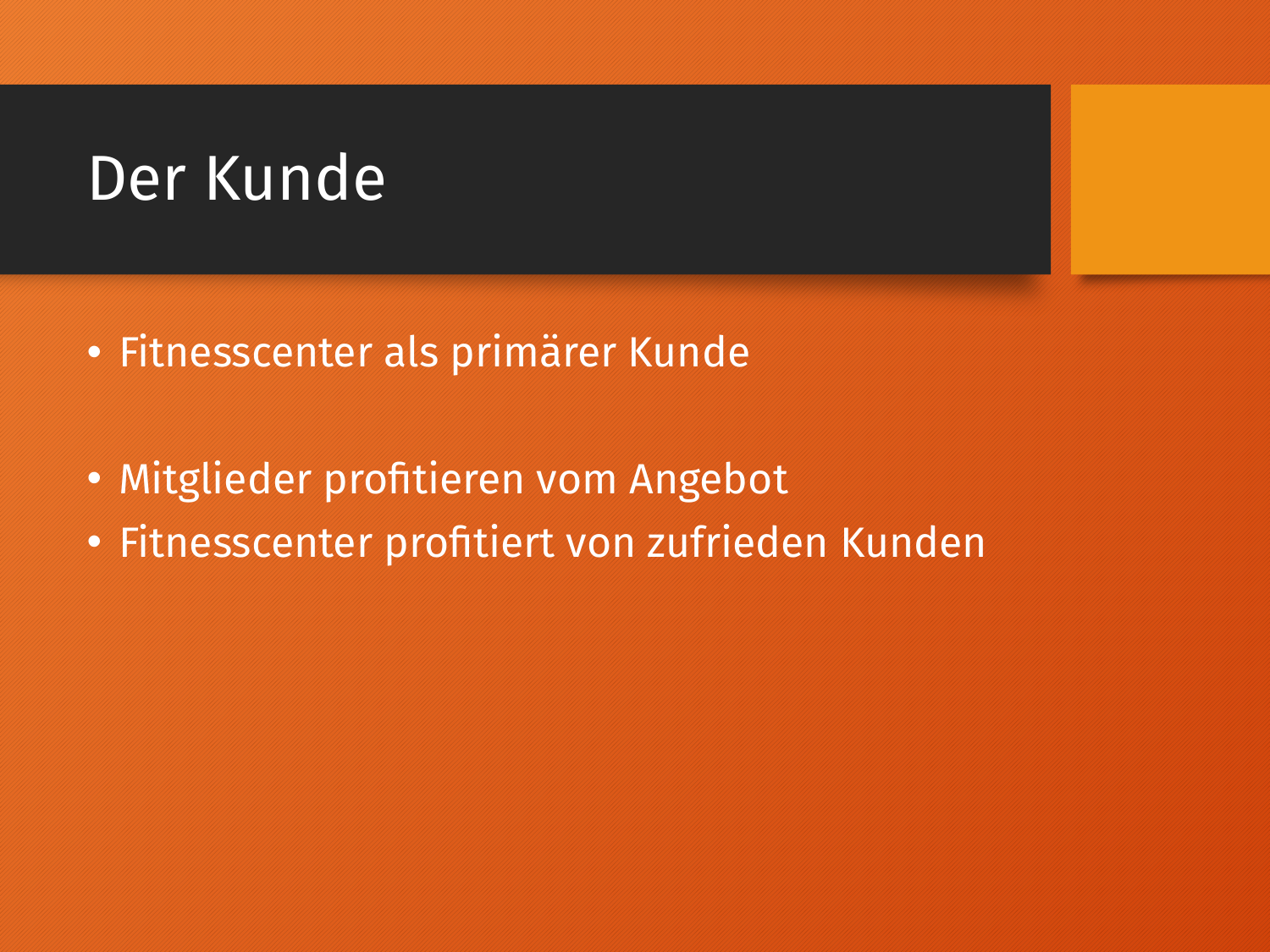

# Der Kunde
Fitnesscenter als primärer Kunde

Mitglieder profitieren vom Angebot
Fitnesscenter profitiert von zufrieden Kunden